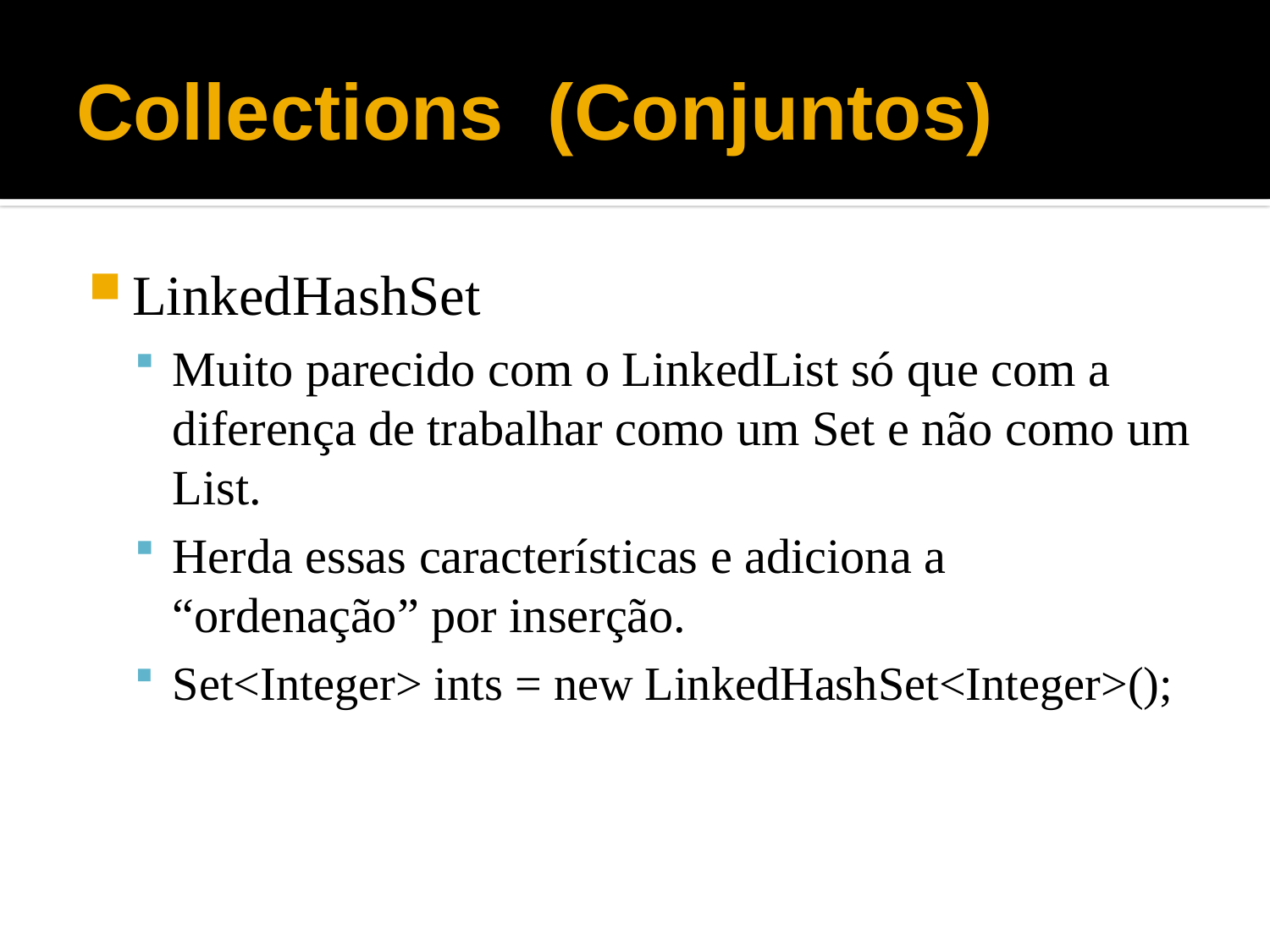

# Collections  (Conjuntos)
LinkedHashSet
Muito parecido com o LinkedList só que com a diferença de trabalhar como um Set e não como um List.
Herda essas características e adiciona a “ordenação” por inserção.
Set<Integer> ints = new LinkedHashSet<Integer>();